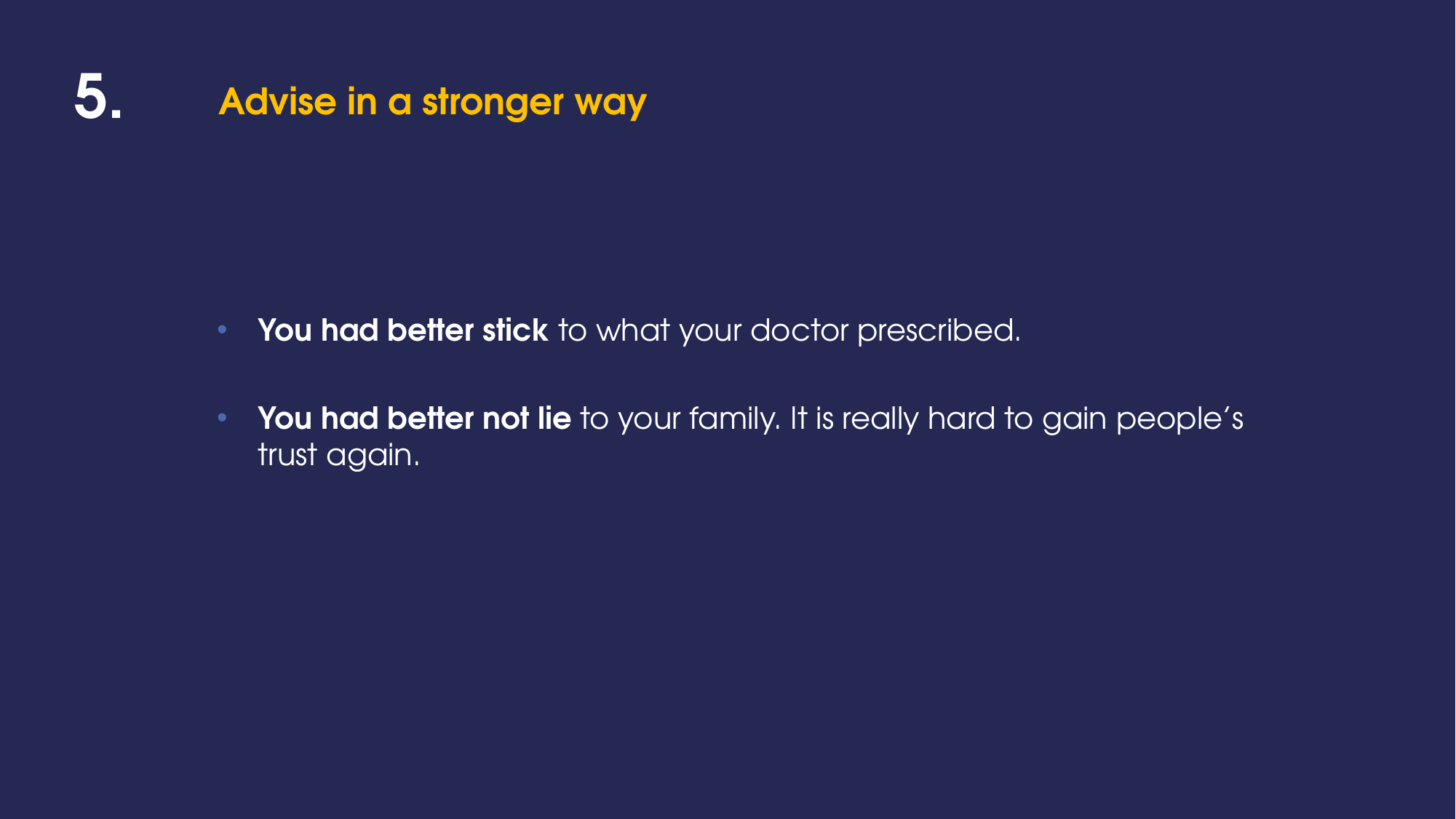

5.
Advise in a stronger way
You had better stick to what your doctor prescribed.
You had better not lie to your family. It is really hard to gain people’s trust again.